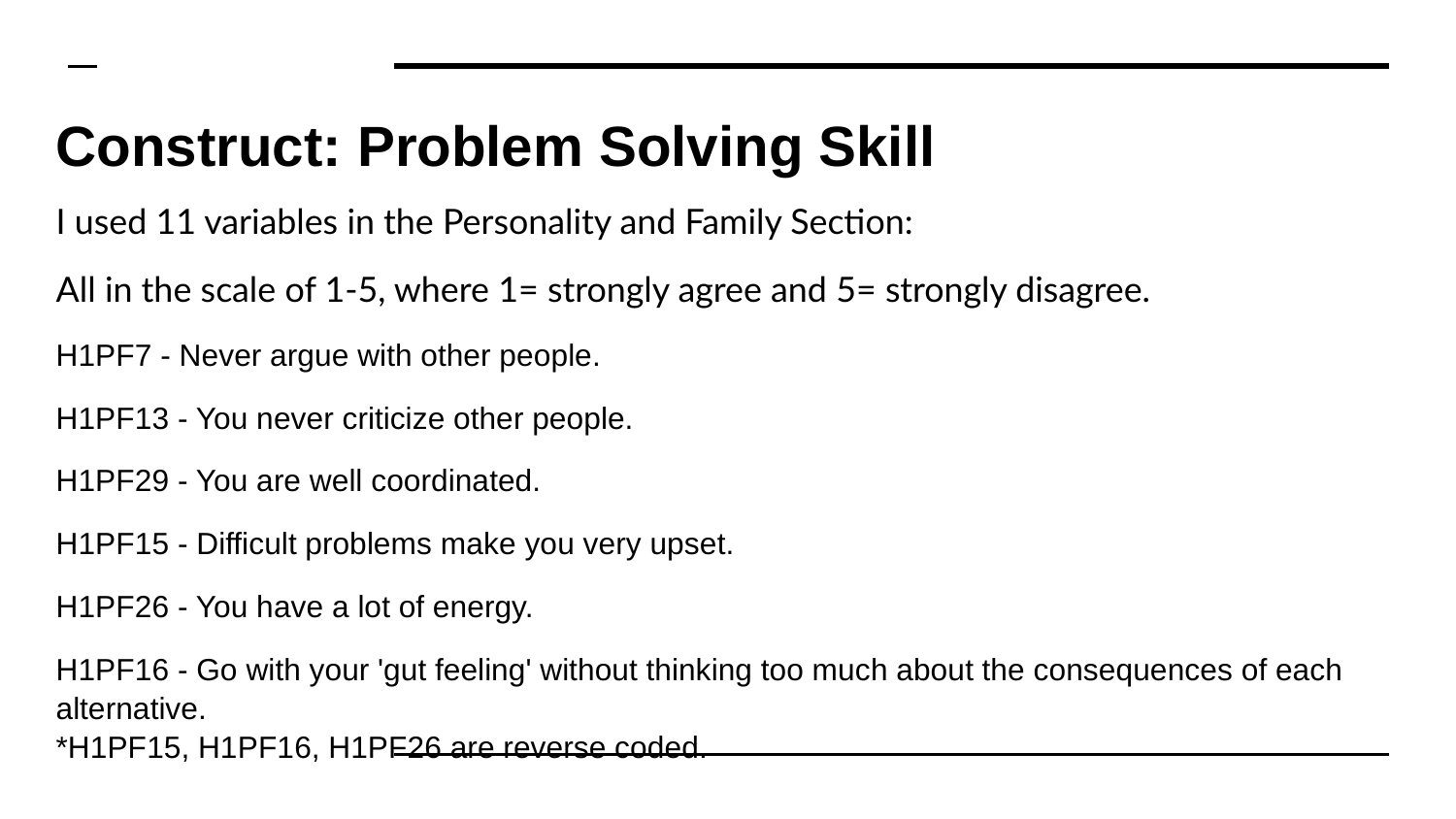

# Construct: Problem Solving Skill
I used 11 variables in the Personality and Family Section:
All in the scale of 1-5, where 1= strongly agree and 5= strongly disagree.
H1PF7 - Never argue with other people.
H1PF13 - You never criticize other people.
H1PF29 - You are well coordinated.
H1PF15 - Difficult problems make you very upset.
H1PF26 - You have a lot of energy.
H1PF16 - Go with your 'gut feeling' without thinking too much about the consequences of each alternative.								*H1PF15, H1PF16, H1PF26 are reverse coded.